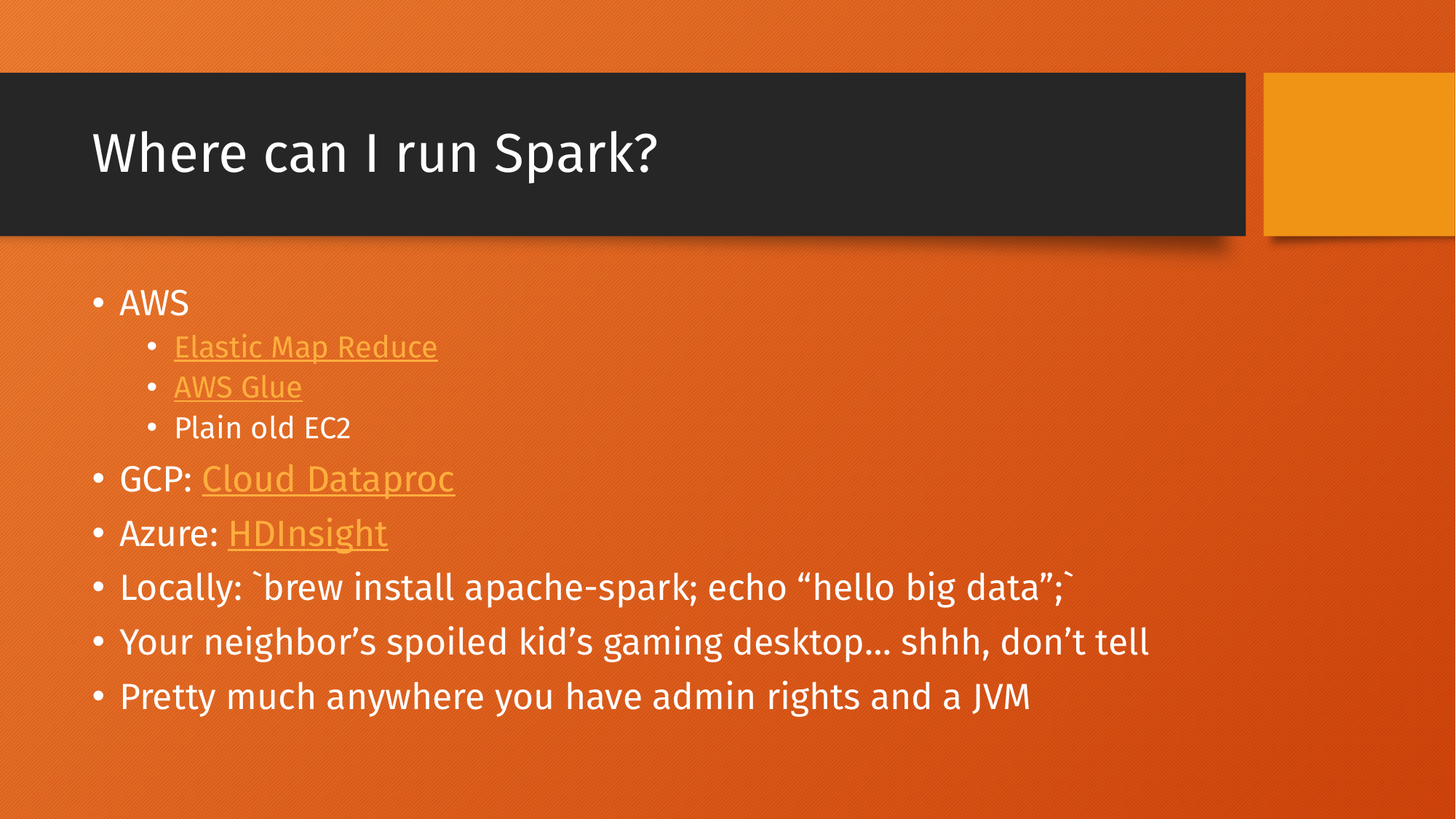

# Where can I run Spark?
AWS
Elastic Map Reduce
AWS Glue
Plain old EC2
GCP: Cloud Dataproc
Azure: HDInsight
Locally: `brew install apache-spark; echo “hello big data”;`
Your neighbor’s spoiled kid’s gaming desktop… shhh, don’t tell
Pretty much anywhere you have admin rights and a JVM